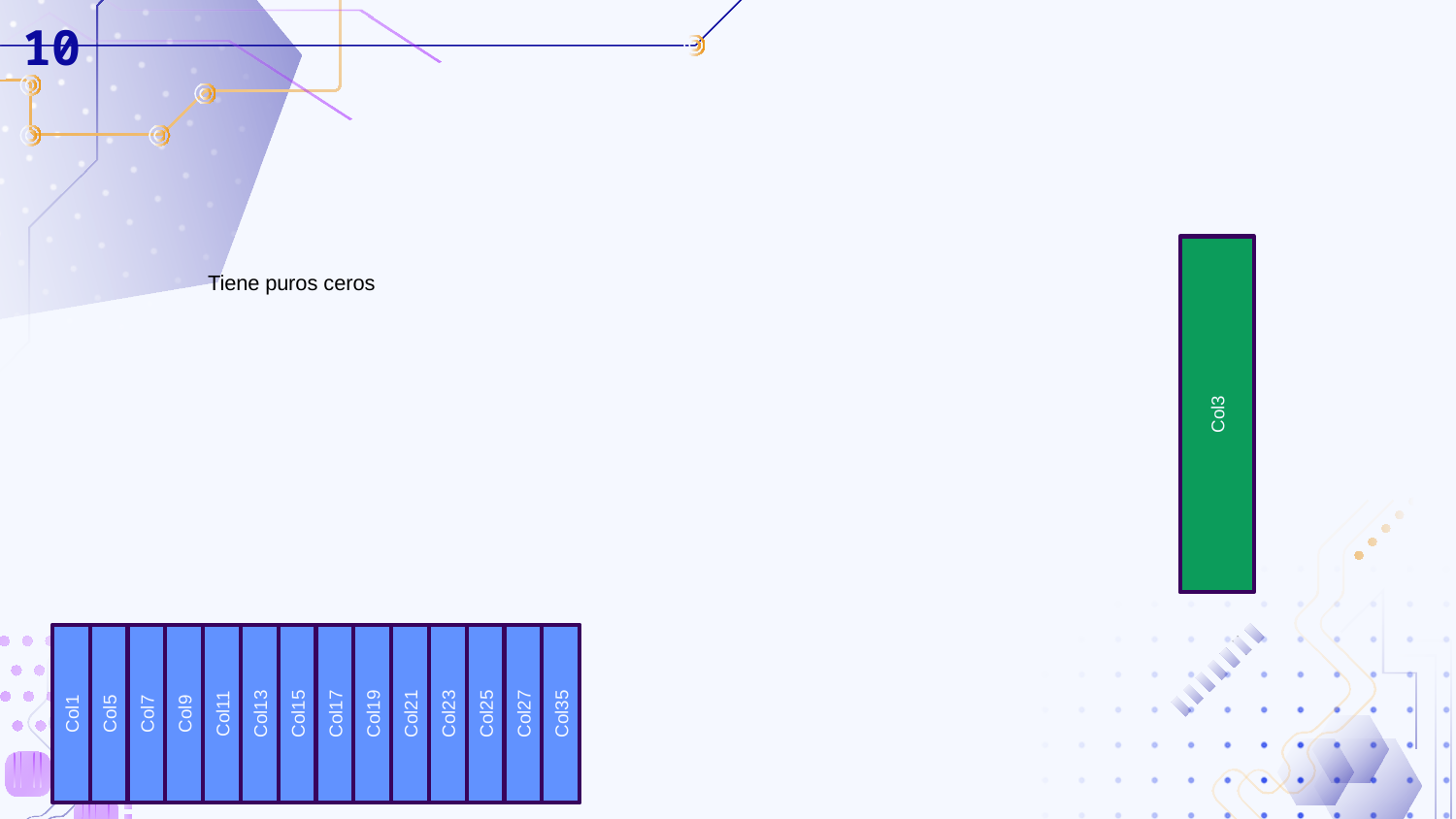

Col29
10
Col3
Tiene puros ceros
Col1
Col5
Col7
Col9
Col11
Col13
Col15
Col17
Col19
Col21
Col23
Col25
Col27
Col35